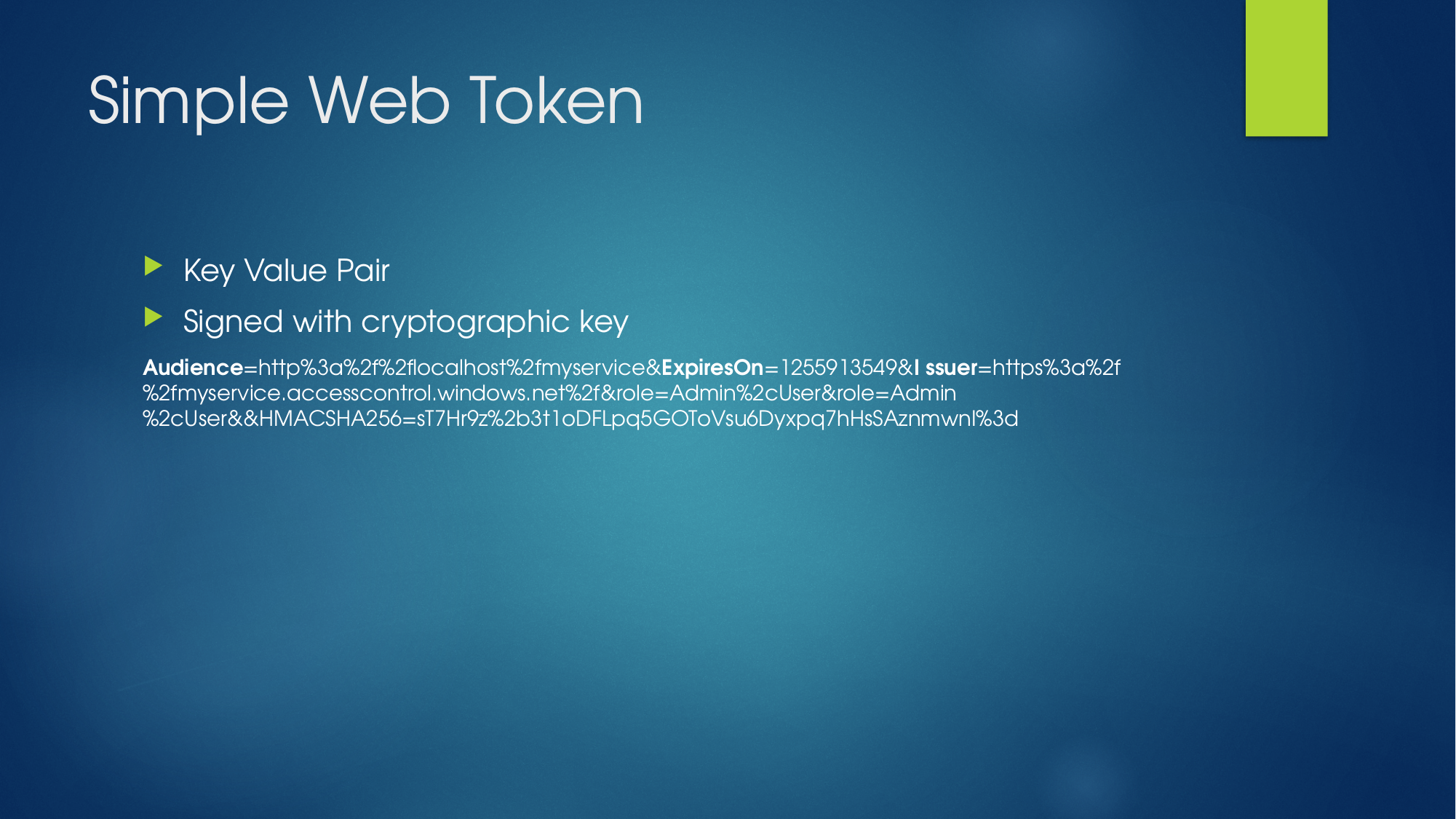

# Simple Web Token
Key Value Pair
Signed with cryptographic key
Audience=http%3a%2f%2flocalhost%2fmyservice&ExpiresOn=1255913549&I ssuer=https%3a%2f%2fmyservice.accesscontrol.windows.net%2f&role=Admin%2cUser&role=Admin%2cUser&&HMACSHA256=sT7Hr9z%2b3t1oDFLpq5GOToVsu6Dyxpq7hHsSAznmwnI%3d